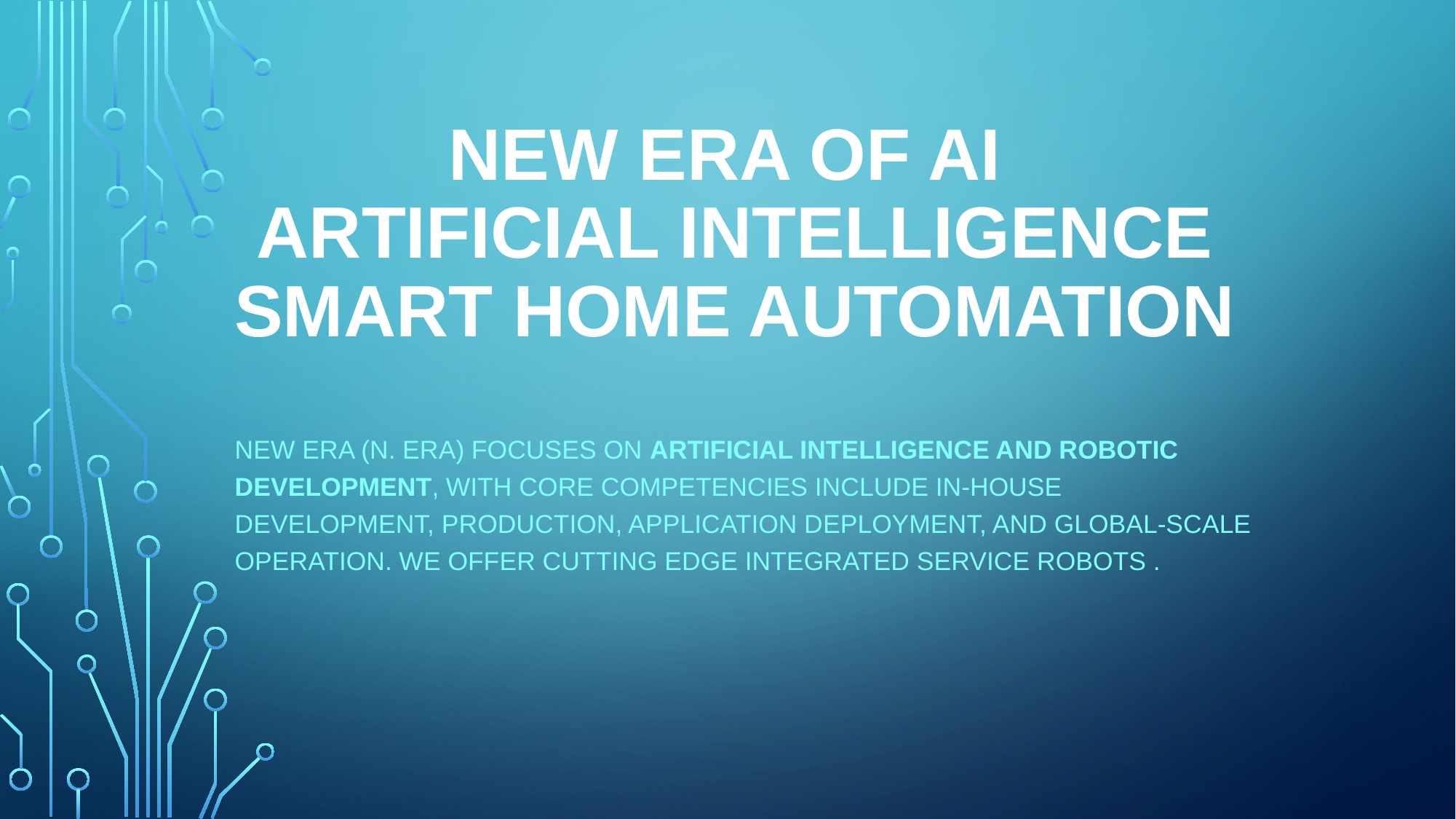

# New Era of ai  artificial intelligence Smart HOME AUTOMATION

New Era (N. ERA) focuses on artificial intelligence and robotic development, with core competencies include in-house development, production, application deployment, and global-scale operation. We offer cutting edge integrated service robots .